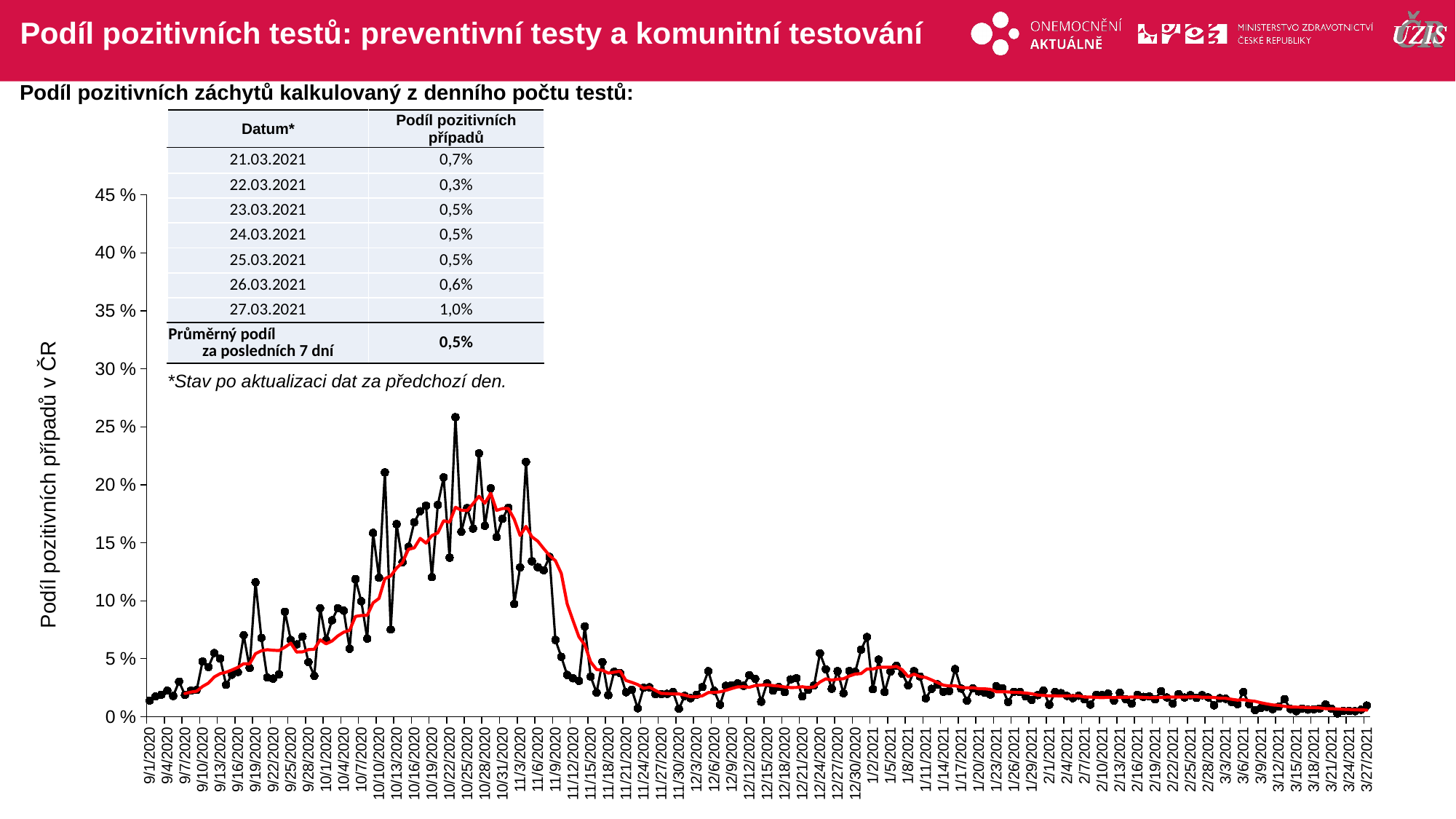

# Podíl pozitivních testů: preventivní testy a komunitní testování
Podíl pozitivních záchytů kalkulovaný z denního počtu testů:
| Datum\* | Podíl pozitivních případů |
| --- | --- |
| 21.03.2021 | 0,7% |
| 22.03.2021 | 0,3% |
| 23.03.2021 | 0,5% |
| 24.03.2021 | 0,5% |
| 25.03.2021 | 0,5% |
| 26.03.2021 | 0,6% |
| 27.03.2021 | 1,0% |
| Průměrný podíl za posledních 7 dní | 0,5% |

### Chart

| Category |  |
|---|---|
| 44075 | 0.014010507880910683 |
| 44076 | 0.0176017601760176 |
| 44077 | 0.019123505976095617 |
| 44078 | 0.02253349573690621 |
| 44079 | 0.017948717948717947 |
| 44080 | 0.030395136778115502 |
| 44081 | 0.018935978358881875 |
| 44082 | 0.022526934378060724 |
| 44083 | 0.02321083172147002 |
| 44084 | 0.04774535809018567 |
| 44085 | 0.04293381037567084 |
| 44086 | 0.05503258508327299 |
| 44087 | 0.05016181229773463 |
| 44088 | 0.027576197387518143 |
| 44089 | 0.03629976580796253 |
| 44090 | 0.03859649122807018 |
| 44091 | 0.07029478458049887 |
| 44092 | 0.04204929917834703 |
| 44093 | 0.1160337552742616 |
| 44094 | 0.06804374240583232 |
| 44095 | 0.03382663847780127 |
| 44096 | 0.03296703296703297 |
| 44097 | 0.03665638917437478 |
| 44098 | 0.090632397700372 |
| 44099 | 0.06629491945477076 |
| 44100 | 0.06242774566473988 |
| 44101 | 0.06928571428571428 |
| 44102 | 0.04725536992840095 |
| 44103 | 0.035282587389741916 |
| 44104 | 0.09361022364217253 |
| 44105 | 0.06617846487659344 |
| 44106 | 0.0831858407079646 |
| 44107 | 0.09363492898474488 |
| 44108 | 0.09151785714285714 |
| 44109 | 0.05873164636051234 |
| 44110 | 0.11871859296482412 |
| 44111 | 0.09961344038061255 |
| 44112 | 0.06736050881757734 |
| 44113 | 0.15855394249928836 |
| 44114 | 0.119916142557652 |
| 44115 | 0.2107883817427386 |
| 44116 | 0.07523862998315553 |
| 44117 | 0.1661700664680266 |
| 44118 | 0.13326551373346898 |
| 44119 | 0.14659685863874344 |
| 44120 | 0.16776106757043 |
| 44121 | 0.17726861621947543 |
| 44122 | 0.18204613841524575 |
| 44123 | 0.1204537270435722 |
| 44124 | 0.18268538516918648 |
| 44125 | 0.20650061826532415 |
| 44126 | 0.1372580387138058 |
| 44127 | 0.25831343009369834 |
| 44128 | 0.1594977912113462 |
| 44129 | 0.1798780487804878 |
| 44130 | 0.16230741669652454 |
| 44131 | 0.22715449973989943 |
| 44132 | 0.16466346153846154 |
| 44133 | 0.19712402636309168 |
| 44134 | 0.1550066000377145 |
| 44135 | 0.17071867485973818 |
| 44136 | 0.18029350104821804 |
| 44137 | 0.09726103968697597 |
| 44138 | 0.12881296845040963 |
| 44139 | 0.21991701244813278 |
| 44140 | 0.13411999335216884 |
| 44141 | 0.12901035477847564 |
| 44142 | 0.12639623750734863 |
| 44143 | 0.13788968824940048 |
| 44144 | 0.06633165829145729 |
| 44145 | 0.0517607912006655 |
| 44146 | 0.03616532721010333 |
| 44147 | 0.033166061025552286 |
| 44148 | 0.031030793009154678 |
| 44149 | 0.07797537619699042 |
| 44150 | 0.0346217690301162 |
| 44151 | 0.020876926003424005 |
| 44152 | 0.047305808257522744 |
| 44153 | 0.01874699567377023 |
| 44154 | 0.03884916874838487 |
| 44155 | 0.03764645072363887 |
| 44156 | 0.021183206106870228 |
| 44157 | 0.023376189681081985 |
| 44158 | 0.007310954485724525 |
| 44159 | 0.025004262090129 |
| 44160 | 0.02547110009796577 |
| 44161 | 0.019560878243512974 |
| 44162 | 0.019590382902938557 |
| 44163 | 0.019823570224997523 |
| 44164 | 0.021547933157431837 |
| 44165 | 0.006917643632126993 |
| 44166 | 0.018011672368685852 |
| 44167 | 0.01609772805114739 |
| 44168 | 0.01886270987355766 |
| 44169 | 0.025726695623120615 |
| 44170 | 0.03939105613701237 |
| 44171 | 0.022419315102241932 |
| 44172 | 0.010431847817749482 |
| 44173 | 0.02675444740159686 |
| 44174 | 0.027201972720967867 |
| 44175 | 0.02878684030157642 |
| 44176 | 0.026699759326113116 |
| 44177 | 0.03599013968775678 |
| 44178 | 0.0328125 |
| 44179 | 0.013013993963388343 |
| 44180 | 0.028811445822668504 |
| 44181 | 0.022551189817376867 |
| 44182 | 0.025663848093754636 |
| 44183 | 0.02136661730484451 |
| 44184 | 0.032303559435862994 |
| 44185 | 0.03333876752526899 |
| 44186 | 0.017645774186503604 |
| 44187 | 0.02313960639606396 |
| 44188 | 0.027122386770035763 |
| 44189 | 0.05480245626231028 |
| 44190 | 0.0410547923574925 |
| 44191 | 0.024185869358217482 |
| 44192 | 0.039382169632372864 |
| 44193 | 0.02030966730364055 |
| 44194 | 0.03951720740375818 |
| 44195 | 0.03889511272930962 |
| 44196 | 0.05789592250506871 |
| 44197 | 0.06880189798339265 |
| 44198 | 0.023804623722302257 |
| 44199 | 0.0493609519612164 |
| 44200 | 0.021451748587910106 |
| 44201 | 0.03908766176728934 |
| 44202 | 0.04402036504692966 |
| 44203 | 0.037157404398223376 |
| 44204 | 0.02717891080004087 |
| 44205 | 0.03937287173666288 |
| 44206 | 0.03474028698497944 |
| 44207 | 0.01595437802334354 |
| 44208 | 0.024145150034891837 |
| 44209 | 0.02795338563485414 |
| 44210 | 0.021522502654578127 |
| 44211 | 0.022334347406692885 |
| 44212 | 0.04114899115396084 |
| 44213 | 0.02437033582089552 |
| 44214 | 0.013898305084745762 |
| 44215 | 0.02456019613746828 |
| 44216 | 0.02183203270159792 |
| 44217 | 0.020886398369842078 |
| 44218 | 0.01916531004883824 |
| 44219 | 0.02642073778664008 |
| 44220 | 0.024718862720135796 |
| 44221 | 0.012812150577711517 |
| 44222 | 0.021520803443328552 |
| 44223 | 0.021425158943074493 |
| 44224 | 0.01760054740363415 |
| 44225 | 0.01457958857599361 |
| 44226 | 0.01869451044141553 |
| 44227 | 0.022560754443235402 |
| 44228 | 0.010476731909364087 |
| 44229 | 0.021348598899361124 |
| 44230 | 0.0204029584289722 |
| 44231 | 0.018026294946934897 |
| 44232 | 0.0161087560298202 |
| 44233 | 0.018111254851228976 |
| 44234 | 0.015094584089142264 |
| 44235 | 0.010480190622349663 |
| 44236 | 0.018951801591015442 |
| 44237 | 0.018779342723004695 |
| 44238 | 0.020013362487852283 |
| 44239 | 0.014024874305371792 |
| 44240 | 0.020892989712588822 |
| 44241 | 0.015076939018703694 |
| 44242 | 0.011345982649374226 |
| 44243 | 0.01896979776797551 |
| 44244 | 0.017241808894979446 |
| 44245 | 0.017640996141032095 |
| 44246 | 0.014974417784050812 |
| 44247 | 0.022133095662507426 |
| 44248 | 0.016711567603973732 |
| 44249 | 0.011492712845935123 |
| 44250 | 0.019655165755990193 |
| 44251 | 0.016655867667797385 |
| 44252 | 0.018623067596241286 |
| 44253 | 0.01626162832624216 |
| 44254 | 0.01869734159196707 |
| 44255 | 0.01681144226449004 |
| 44256 | 0.009883764907591842 |
| 44257 | 0.016046084230359376 |
| 44258 | 0.015573207513363396 |
| 44259 | 0.012791601866251945 |
| 44260 | 0.010974775127102073 |
| 44261 | 0.021391666918451825 |
| 44262 | 0.010895207350384902 |
| 44263 | 0.005726914294524923 |
| 44264 | 0.0075173702341332395 |
| 44265 | 0.008618867073531692 |
| 44266 | 0.00668993199718609 |
| 44267 | 0.008746972653953774 |
| 44268 | 0.015318259632272839 |
| 44269 | 0.006780103005411044 |
| 44270 | 0.004797308050837824 |
| 44271 | 0.0070876546670404035 |
| 44272 | 0.0061824210519363 |
| 44273 | 0.006497999050396799 |
| 44274 | 0.007173303700263712 |
| 44275 | 0.010598958946699013 |
| 44276 | 0.006872008835439931 |
| 44277 | 0.0028406617326948193 |
| 44278 | 0.0051362297496318115 |
| 44279 | 0.005041252781848776 |
| 44280 | 0.004857325136295093 |
| 44281 | 0.006088493588844309 |
| 44282 | 0.009736724104797898 |
|  | None |
|  | None |
|  | None |
|  | None |
|  | None |
|  | None |
|  | None |
|  | None |
|  | None |
|  | None |
|  | None |
|  | None |
|  | None |
|  | None |
|  | None |
|  | None |
|  | None |
|  | None |
|  | None |
|  | None |
|  | None |
|  | None |
|  | None |
|  | None |
|  | None |
|  | None |
|  | None |
|  | None |
|  | None |
|  | None |
|  | None |
|  | None |
|  | None |
|  | None |
|  | None |
|  | None |
|  | None |
|  | None |
|  | None |
|  | None |
|  | None |
|  | None |
|  | None |
|  | None |
|  | None |
|  | None |
|  | None |
|  | None |
|  | None |
|  | None |
|  | None |
|  | None |
|  | None |
|  | None |
|  | None |
|  | None |
|  | None |
|  | None |
|  | None |
|  | None |
|  | None |
|  | None |
|  | None |
|  | None |
|  | None |
|  | None |
|  | None |
|  | None |
|  | None |
|  | None |
|  | None |
|  | None |
|  | None |
|  | None |
|  | None |
|  | None |
|  | None |
|  | None |
|  | None |
|  | None |
|  | None |
|  | None |
|  | None |
|  | None |
|  | None |
|  | None |
|  | None |
|  | None |
|  | None |
|  | None |
|  | None |
|  | None |
|  | None |
|  | None |
|  | None |
|  | None |
|  | None |
|  | None |
|  | None |
|  | None |
|  | None |
|  | None |
|  | None |
|  | None |
|  | None |
|  | None |
|  | None |
|  | None |
|  | None |
|  | None |
|  | None |
|  | None |
|  | None |
|  | None |
|  | None |
|  | None |
|  | None |
|  | None |
|  | None |
|  | None |
|  | None |
|  | None |
|  | None |
|  | None |
|  | None |
|  | None |
|  | None |
|  | None |
|  | None |
|  | None |
|  | None |
|  | None |
|  | None |
|  | None |
|  | None |
|  | None |
|  | None |
|  | None |
|  | None |
|  | None |
|  | None |
|  | None |
|  | None |
|  | None |
|  | None |
|  | None |
|  | None |
|  | None |
|  | None |
|  | None |
|  | None |
|  | None |
|  | None |
|  | None |
|  | None |
|  | None |
|  | None |
|  | None |
|  | None |
|  | None |
|  | None |
|  | None |
|  | None |
|  | None |
|  | None |
|  | None |
|  | None |
|  | None |
|  | None |
|  | None |
|  | None |
|  | None |
|  | None |
|  | None |
|  | None |
|  | None |
|  | None |
|  | None |
|  | None |
|  | None |
|  | None |
|  | None |
|  | None |
|  | None |
|  | None |
|  | None |
|  | None |
|  | None |
|  | None |
|  | None |
|  | None |
|  | None |
|  | None |
|  | None |
|  | None |
|  | None |
|  | None |
|  | None |
|  | None |
|  | None |
|  | None |
|  | None |
|  | None |
|  | None |
|  | None |
|  | None |
|  | None |
|  | None |
|  | None |
|  | None |
|  | None |
|  | None |
|  | None |
|  | None |
|  | None |
|  | None |
|  | None |
|  | None |
|  | None |
|  | None |
|  | None |
|  | None |
|  | None |
|  | None |
|  | None |
|  | None |
|  | None |
|  | None |
|  | None |
|  | None |
|  | None |
|  | None |
|  | None |
|  | None |
|  | None |
|  | None |
|  | None |
|  | None |
|  | None |
|  | None |
|  | None |
|  | None |
|  | None |
|  | None |
|  | None |
|  | None |
|  | None |
|  | None |
|  | None |
|  | None |
|  | None |
|  | None |
|  | None |
|  | None |
|  | None |
|  | None |
|  | None |
|  | None |
|  | None |
|  | None |
|  | None |
|  | None |
|  | None |
|  | None |
|  | None |
|  | None |
|  | None |
|  | None |
|  | None |
|  | None |
|  | None |
|  | None |
|  | None |
|  | None |
|  | None |
|  | None |
|  | None |
|  | None |
|  | None |
|  | None |
|  | None |
|  | None |
|  | None |
|  | None |
|  | None |
|  | None |
|  | None |
|  | None |
|  | None |
|  | None |
|  | None |
|  | None |
|  | None |
|  | None |
*Stav po aktualizaci dat za předchozí den.
Podíl pozitivních případů v ČR